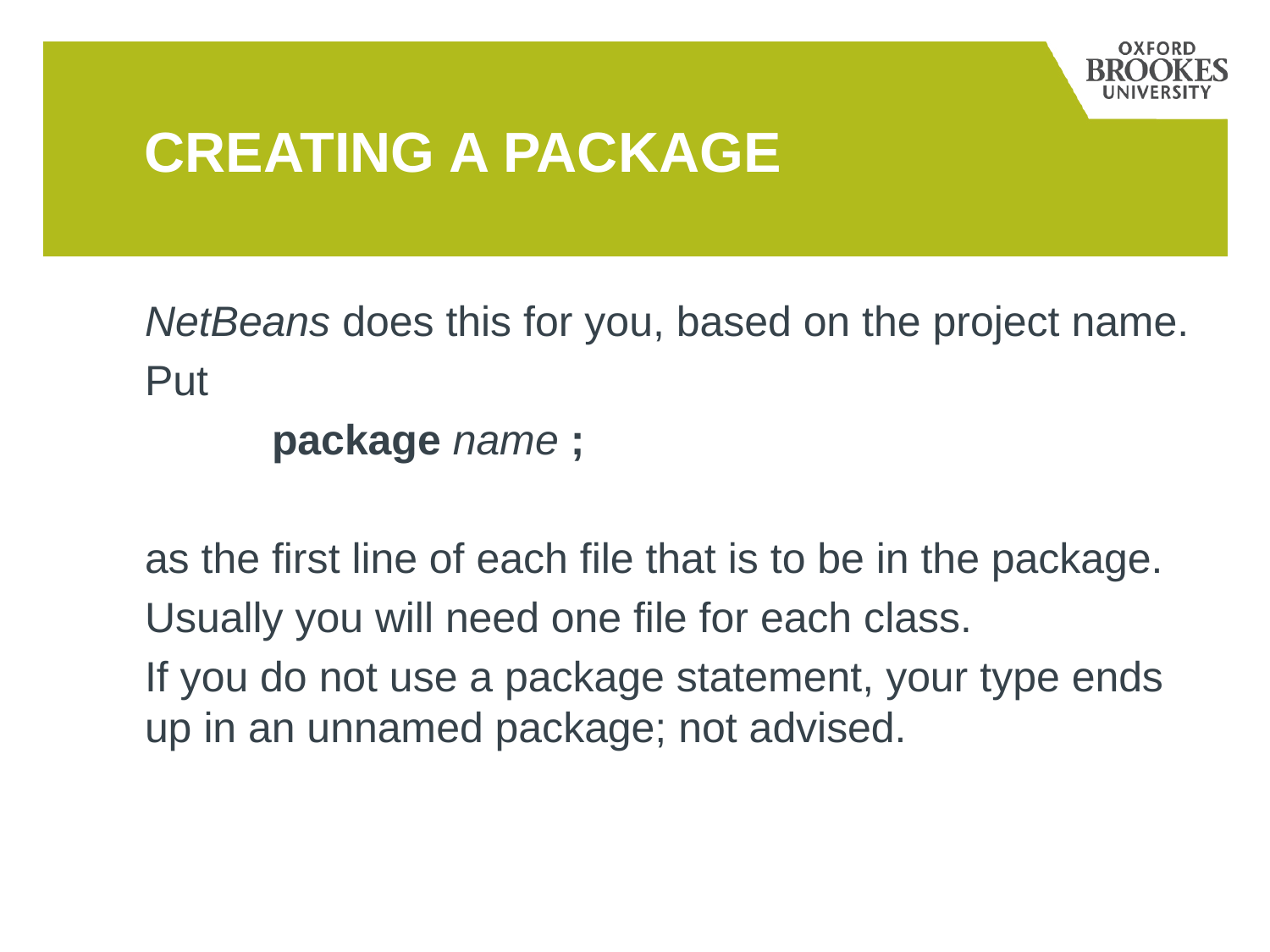

# Creating a package
NetBeans does this for you, based on the project name.
Put
	package name ;

as the first line of each file that is to be in the package.
Usually you will need one file for each class.
If you do not use a package statement, your type ends up in an unnamed package; not advised.